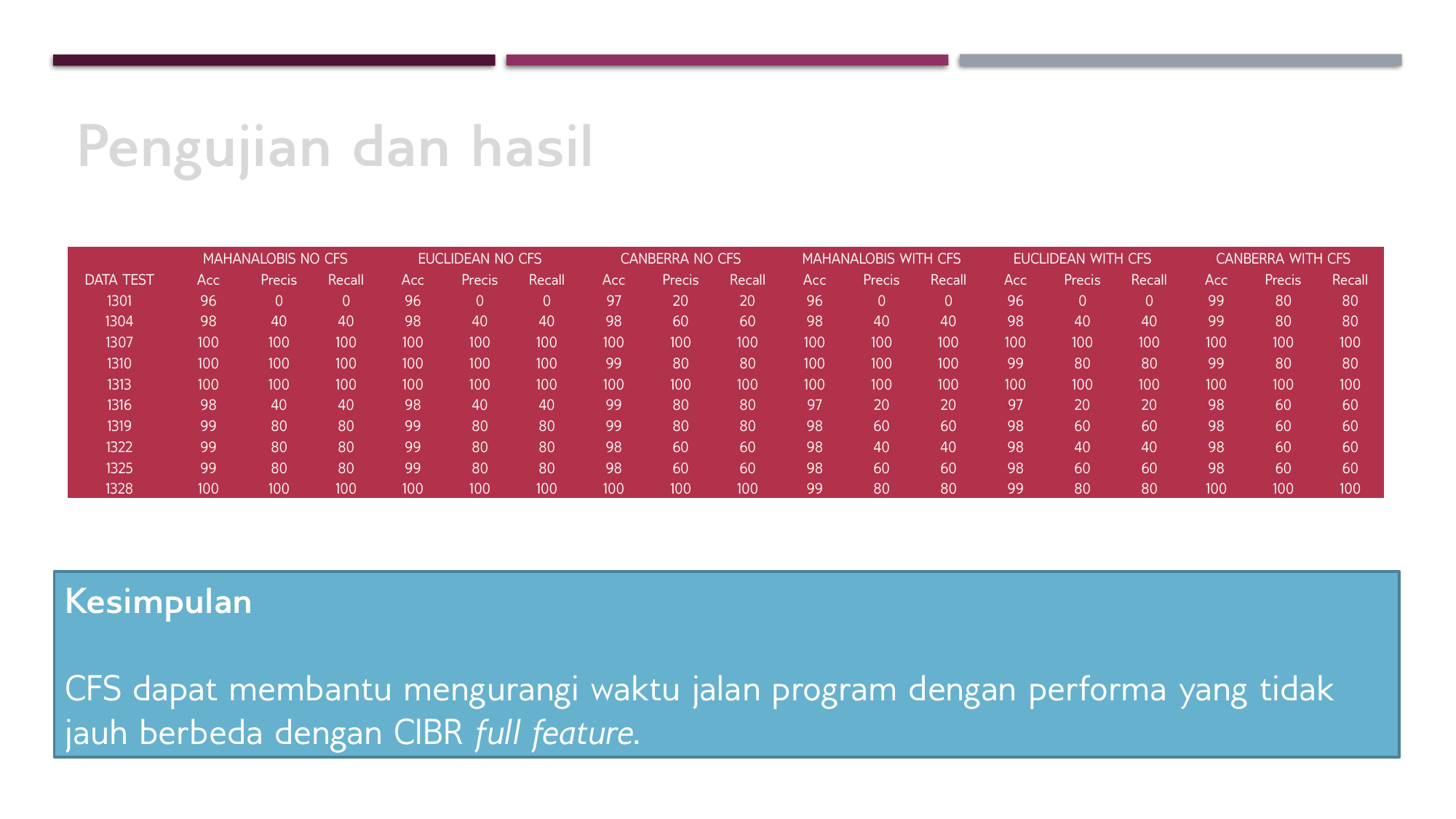

Pengujian dan hasil
|  | MAHANALOBIS NO CFS |  |  | EUCLIDEAN NO CFS |  |  | CANBERRA NO CFS |  |  | MAHANALOBIS WITH CFS |  |  | EUCLIDEAN WITH CFS |  |  | CANBERRA WITH CFS |  |  |
| --- | --- | --- | --- | --- | --- | --- | --- | --- | --- | --- | --- | --- | --- | --- | --- | --- | --- | --- |
| DATA TEST | Acc | Precis | Recall | Acc | Precis | Recall | Acc | Precis | Recall | Acc | Precis | Recall | Acc | Precis | Recall | Acc | Precis | Recall |
| 1301 | 96 | 0 | 0 | 96 | 0 | 0 | 97 | 20 | 20 | 96 | 0 | 0 | 96 | 0 | 0 | 99 | 80 | 80 |
| 1304 | 98 | 40 | 40 | 98 | 40 | 40 | 98 | 60 | 60 | 98 | 40 | 40 | 98 | 40 | 40 | 99 | 80 | 80 |
| 1307 | 100 | 100 | 100 | 100 | 100 | 100 | 100 | 100 | 100 | 100 | 100 | 100 | 100 | 100 | 100 | 100 | 100 | 100 |
| 1310 | 100 | 100 | 100 | 100 | 100 | 100 | 99 | 80 | 80 | 100 | 100 | 100 | 99 | 80 | 80 | 99 | 80 | 80 |
| 1313 | 100 | 100 | 100 | 100 | 100 | 100 | 100 | 100 | 100 | 100 | 100 | 100 | 100 | 100 | 100 | 100 | 100 | 100 |
| 1316 | 98 | 40 | 40 | 98 | 40 | 40 | 99 | 80 | 80 | 97 | 20 | 20 | 97 | 20 | 20 | 98 | 60 | 60 |
| 1319 | 99 | 80 | 80 | 99 | 80 | 80 | 99 | 80 | 80 | 98 | 60 | 60 | 98 | 60 | 60 | 98 | 60 | 60 |
| 1322 | 99 | 80 | 80 | 99 | 80 | 80 | 98 | 60 | 60 | 98 | 40 | 40 | 98 | 40 | 40 | 98 | 60 | 60 |
| 1325 | 99 | 80 | 80 | 99 | 80 | 80 | 98 | 60 | 60 | 98 | 60 | 60 | 98 | 60 | 60 | 98 | 60 | 60 |
| 1328 | 100 | 100 | 100 | 100 | 100 | 100 | 100 | 100 | 100 | 99 | 80 | 80 | 99 | 80 | 80 | 100 | 100 | 100 |
Kesimpulan

CFS dapat membantu mengurangi waktu jalan program dengan performa yang tidak jauh berbeda dengan CIBR full feature.